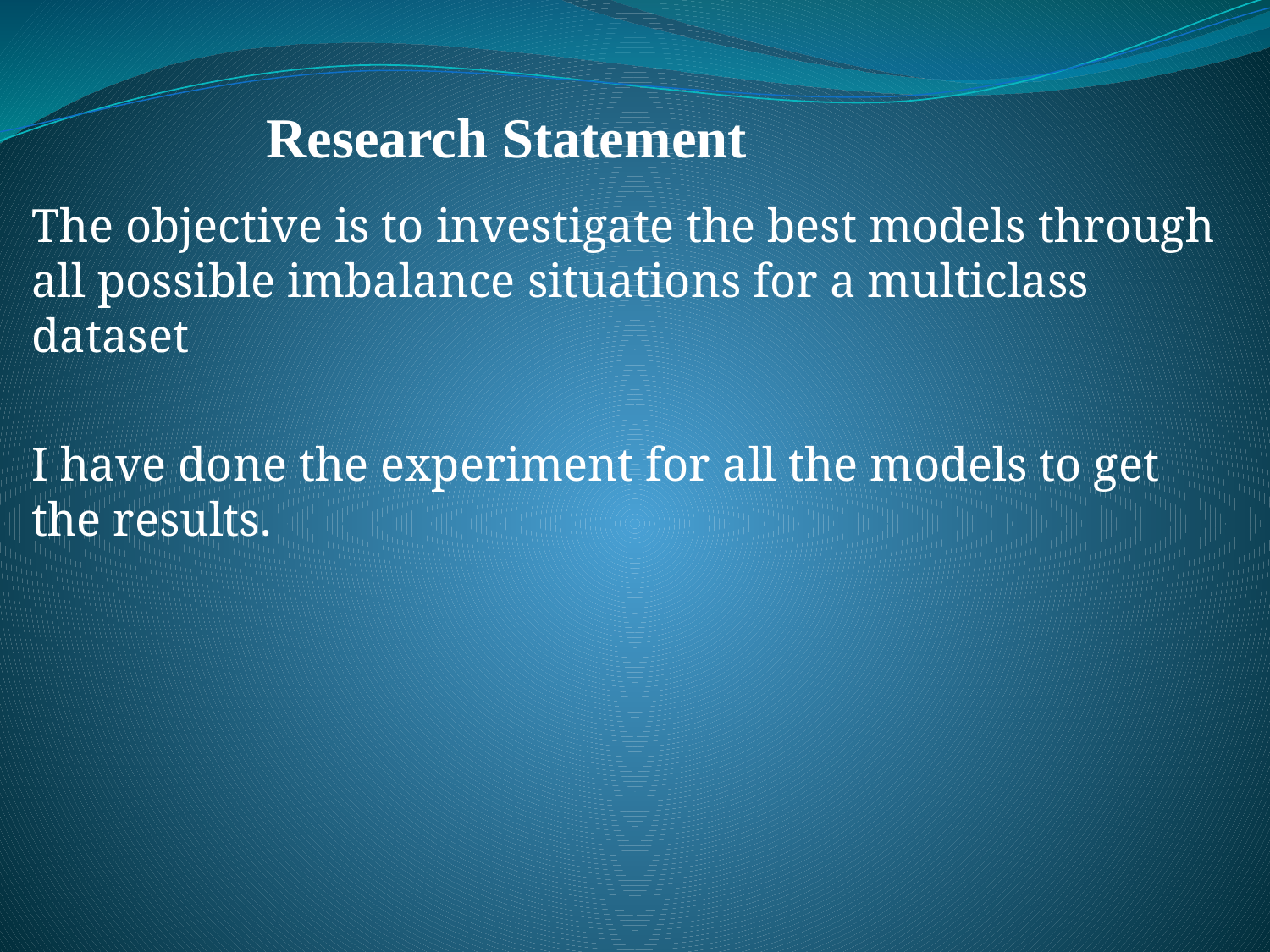

# Research Statement
The objective is to investigate the best models through all possible imbalance situations for a multiclass dataset

I have done the experiment for all the models to get the results.